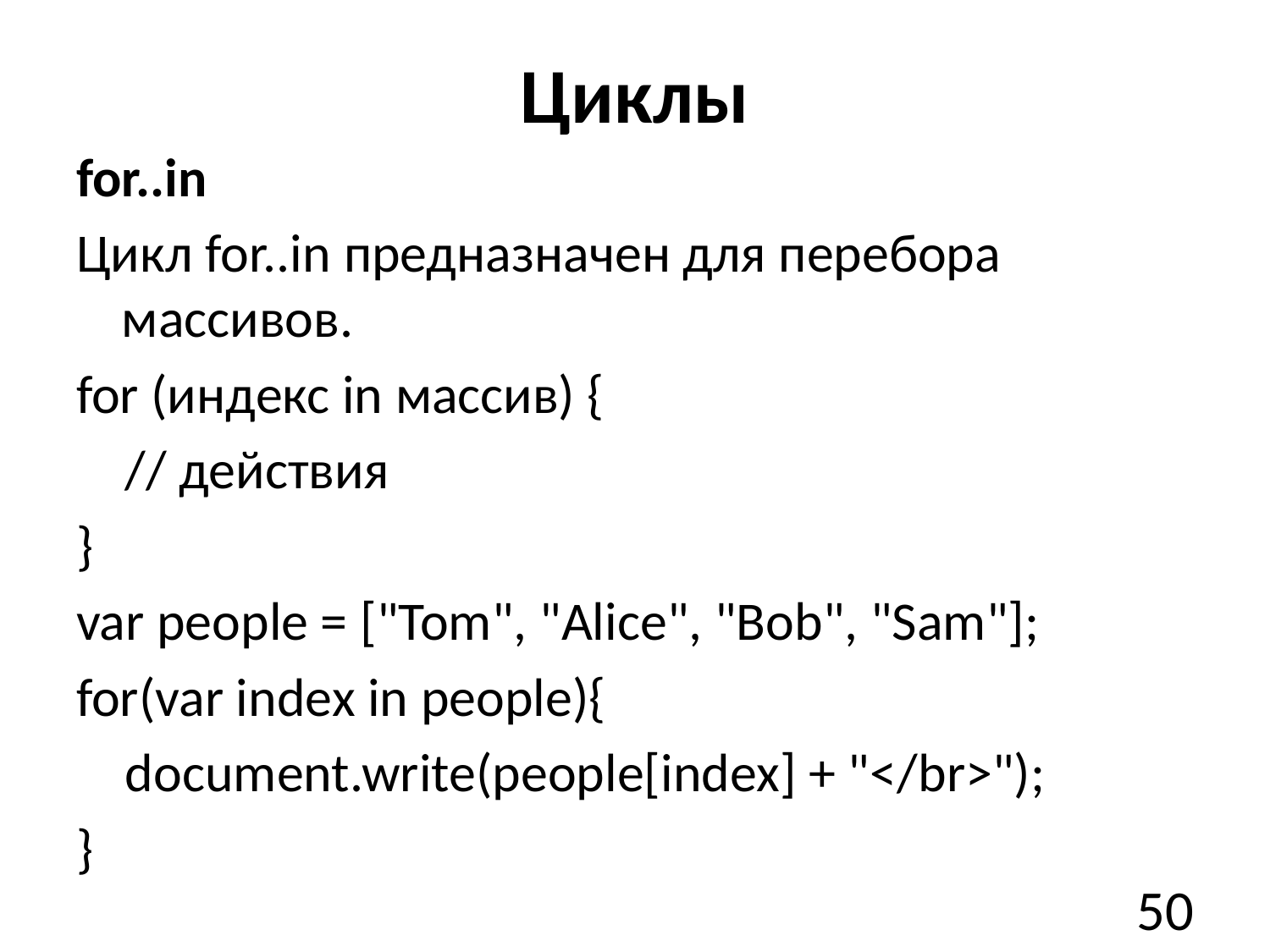

# Циклы
for..in
Цикл for..in предназначен для перебора массивов.
for (индекс in массив) {
    // действия
}
var people = ["Tom", "Alice", "Bob", "Sam"];
for(var index in people){
    document.write(people[index] + "</br>");
}
50